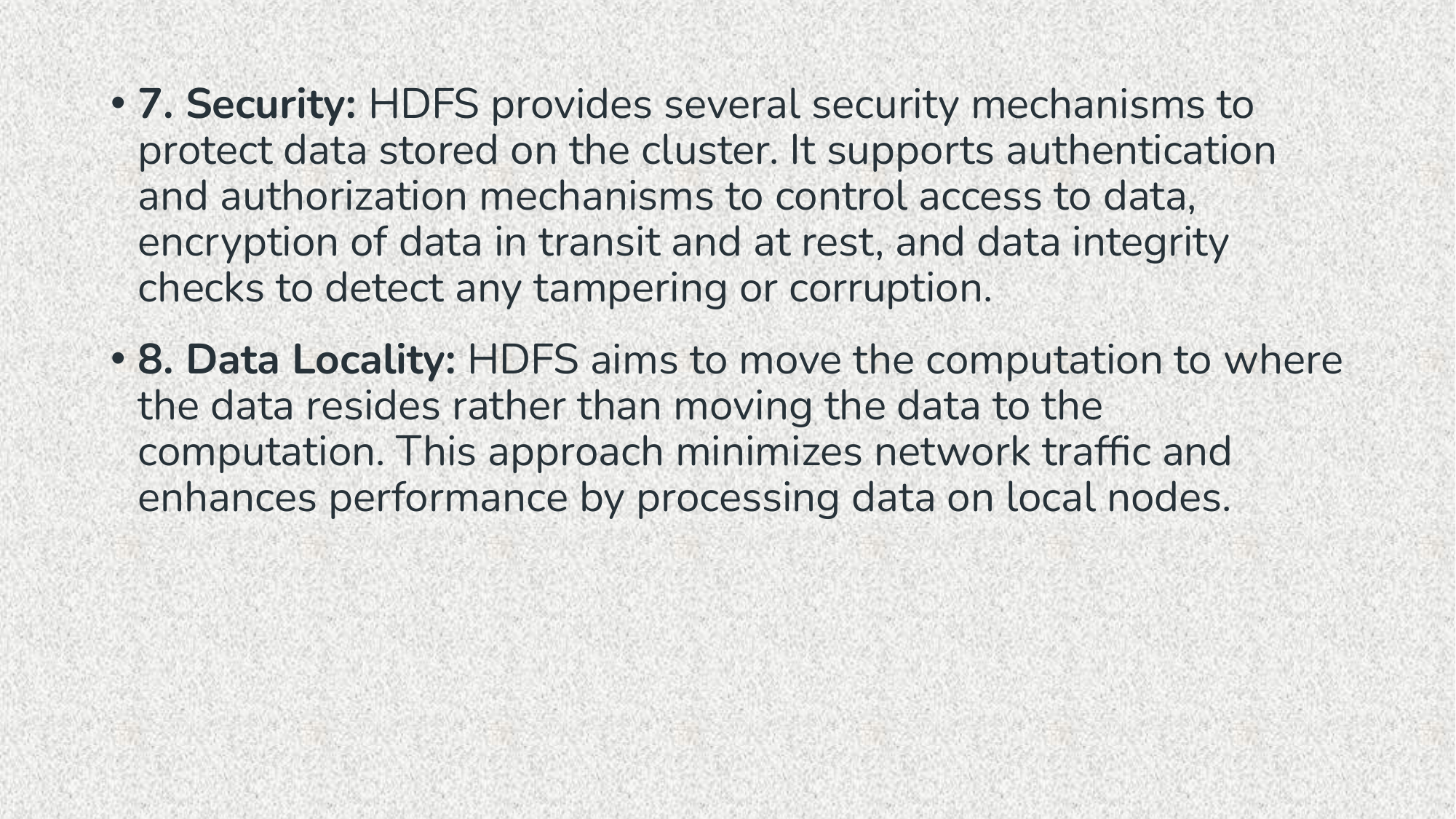

#
7. Security: HDFS provides several security mechanisms to protect data stored on the cluster. It supports authentication and authorization mechanisms to control access to data, encryption of data in transit and at rest, and data integrity checks to detect any tampering or corruption.
8. Data Locality: HDFS aims to move the computation to where the data resides rather than moving the data to the computation. This approach minimizes network traffic and enhances performance by processing data on local nodes.